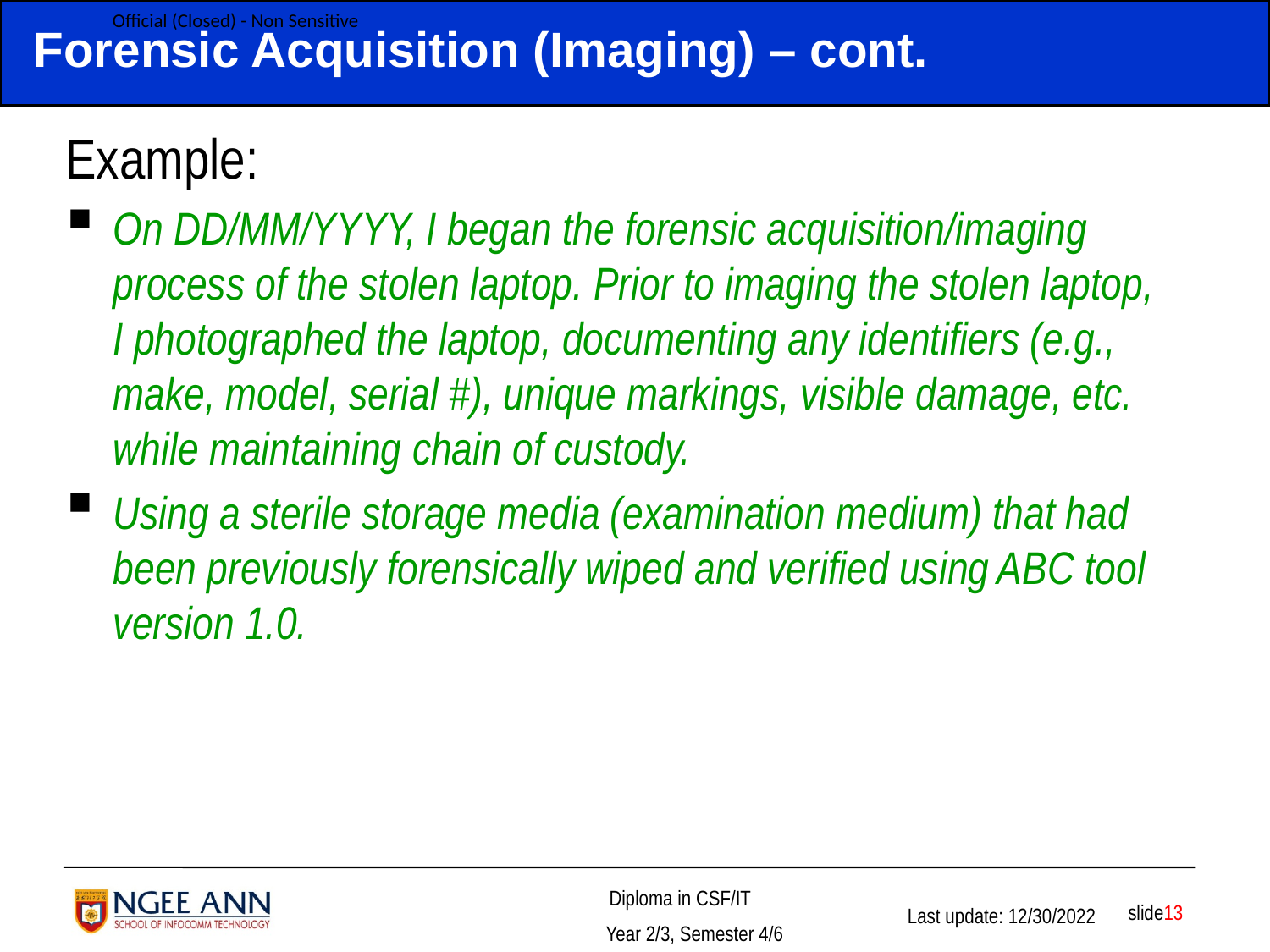

# Forensic Acquisition (Imaging) – cont.
Example:
On DD/MM/YYYY, I began the forensic acquisition/imaging process of the stolen laptop. Prior to imaging the stolen laptop, I photographed the laptop, documenting any identifiers (e.g., make, model, serial #), unique markings, visible damage, etc. while maintaining chain of custody.
Using a sterile storage media (examination medium) that had been previously forensically wiped and verified using ABC tool version 1.0.
    slide13